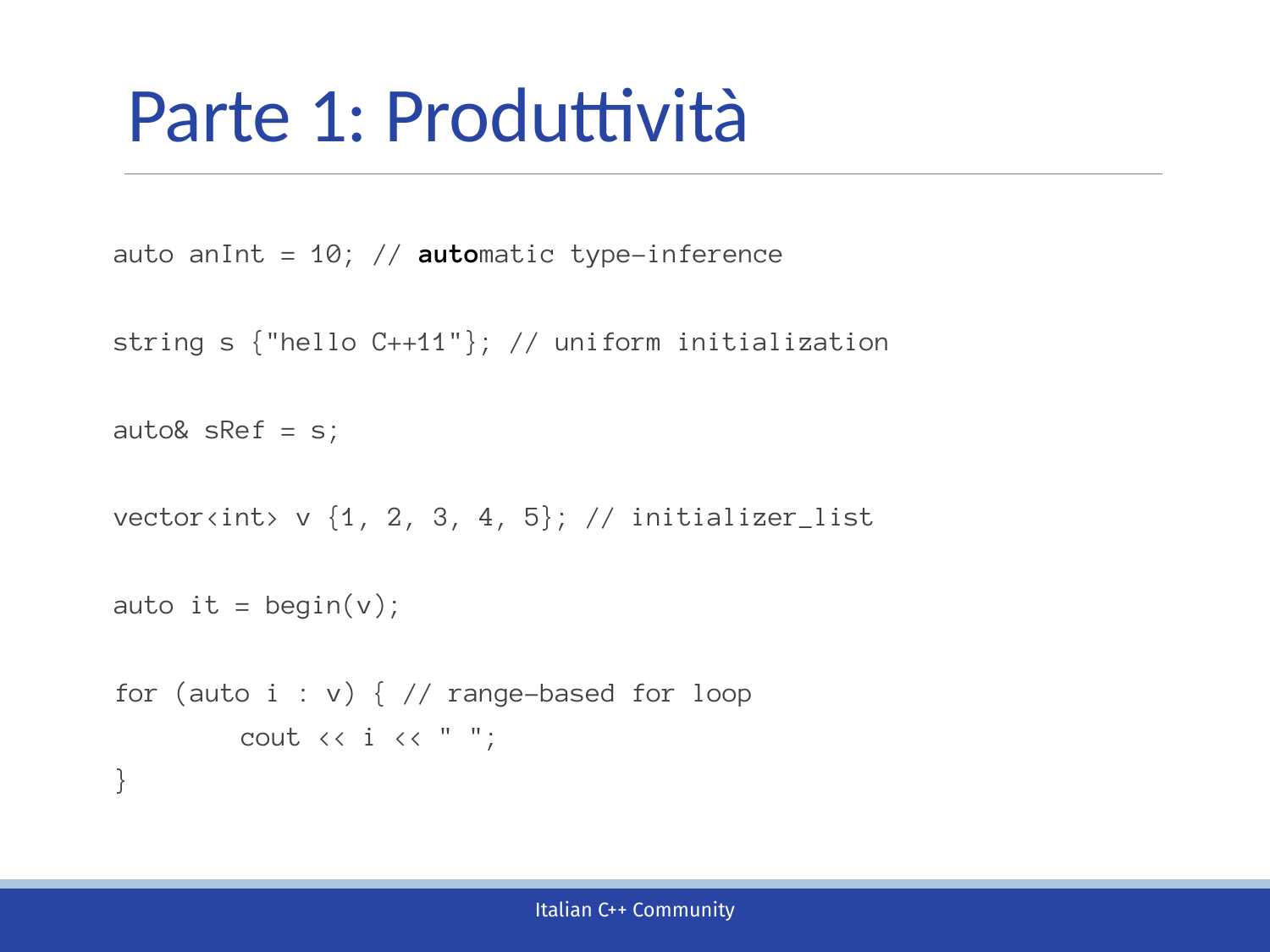

# Parte 1: Produttività

auto anInt = 10; // automatic type-inference

string s {"hello C++11"}; // uniform initialization

auto& sRef = s;

vector<int> v {1, 2, 3, 4, 5}; // initializer_list

auto it = begin(v);

for (auto i : v) { // range-based for loop
	cout << i << " ";
}